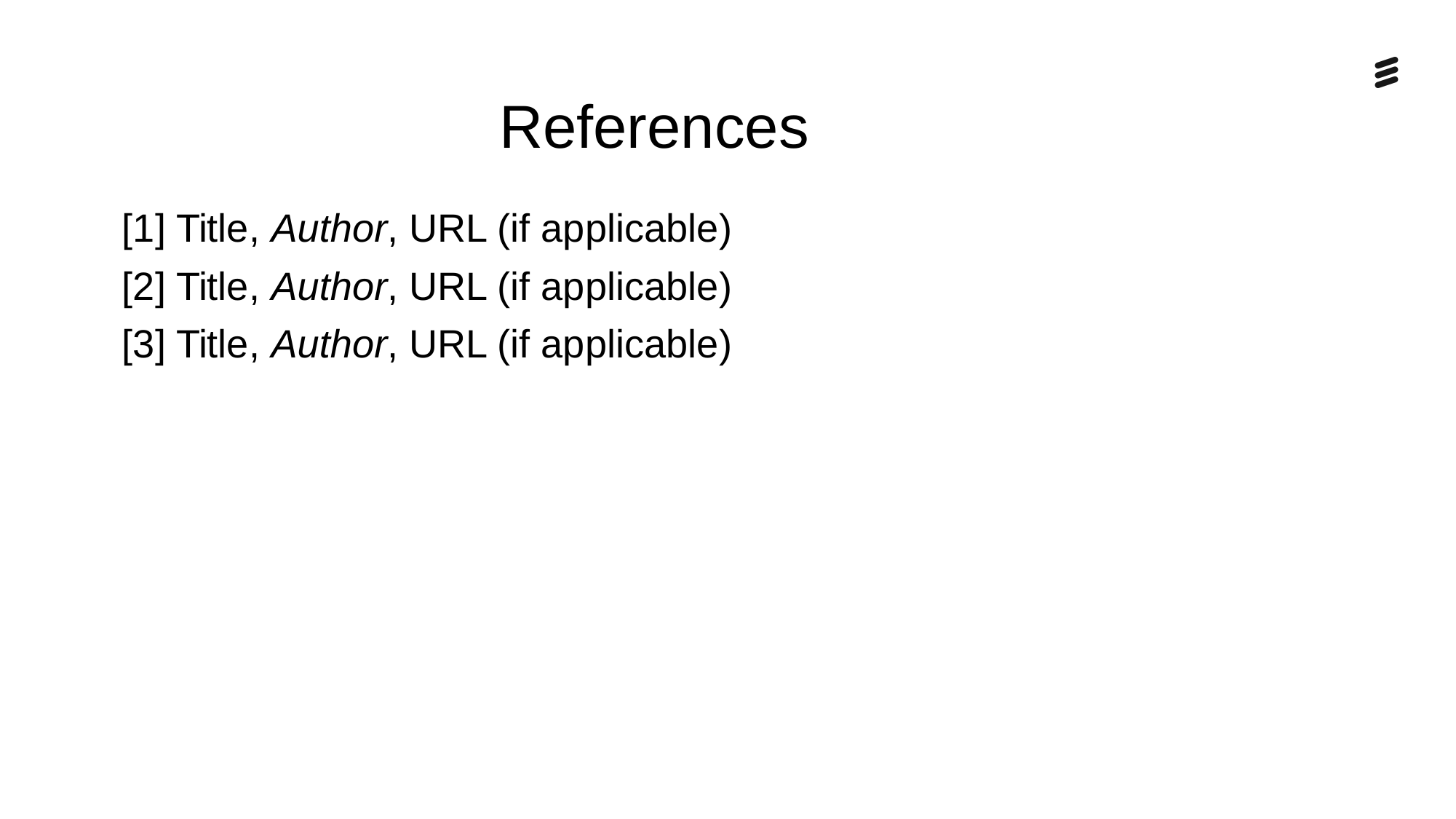

# References
[1] Title, Author, URL (if applicable)
[2] Title, Author, URL (if applicable)
[3] Title, Author, URL (if applicable)